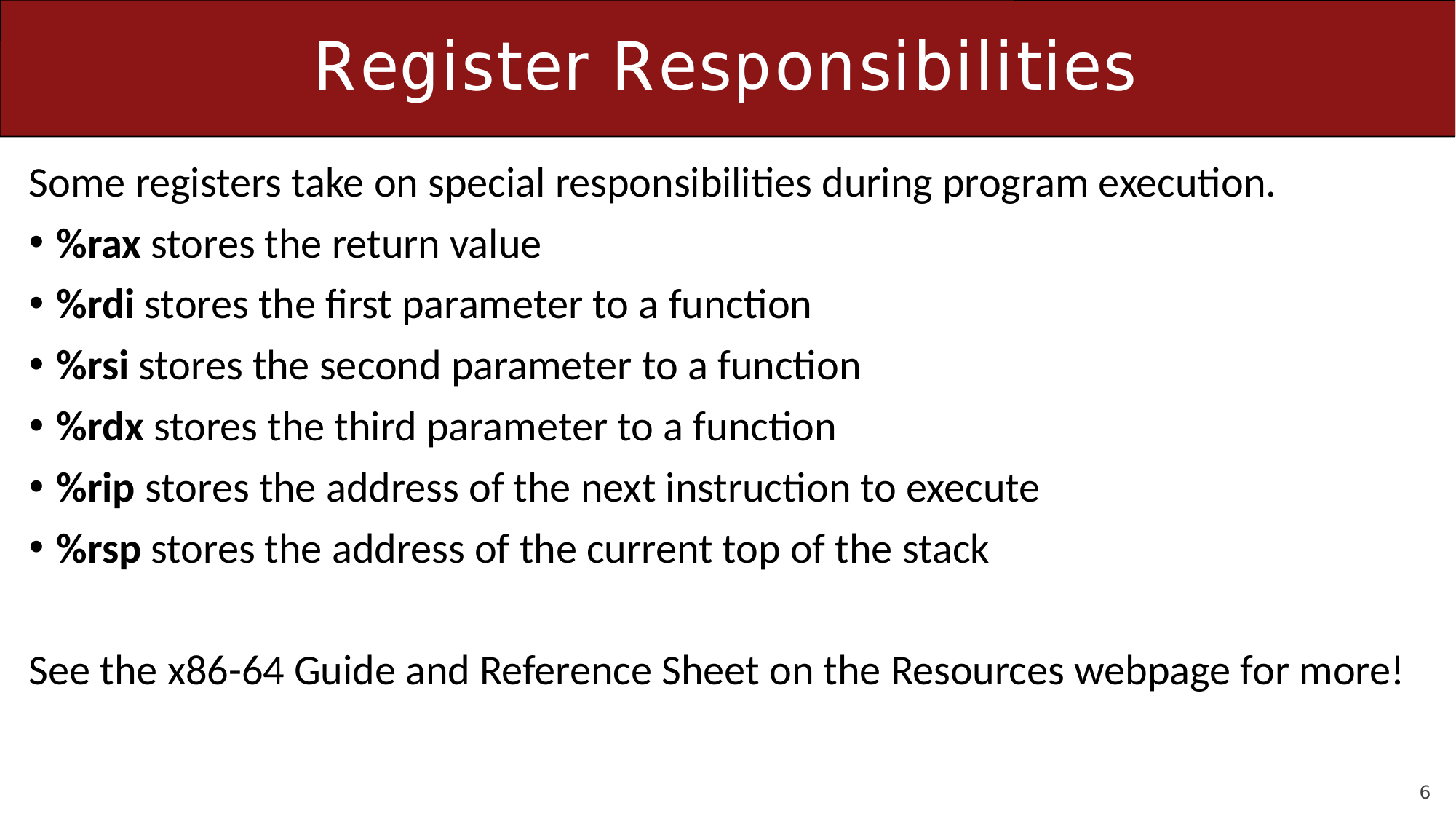

# Register Responsibilities
Some registers take on special responsibilities during program execution.
%rax stores the return value
%rdi stores the first parameter to a function
%rsi stores the second parameter to a function
%rdx stores the third parameter to a function
%rip stores the address of the next instruction to execute
%rsp stores the address of the current top of the stack

See the x86-64 Guide and Reference Sheet on the Resources webpage for more!